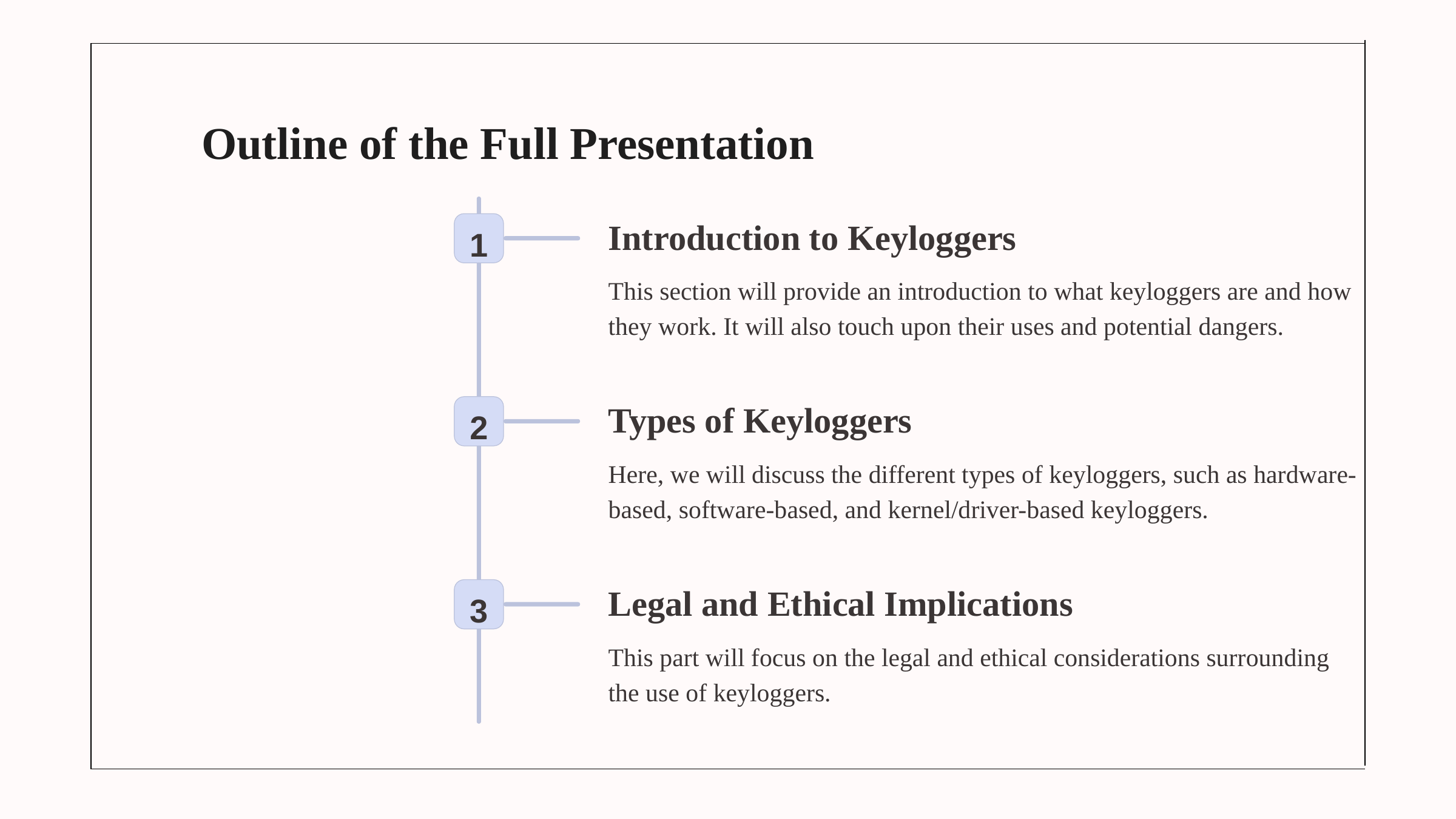

Outline of the Full Presentation

1
Introduction to Keyloggers

This section will provide an introduction to what keyloggers are and how they work. It will also touch upon their uses and potential dangers.

2
Types of Keyloggers

Here, we will discuss the different types of keyloggers, such as hardware-based, software-based, and kernel/driver-based keyloggers.

3
Legal and Ethical Implications

This part will focus on the legal and ethical considerations surrounding
the use of keyloggers.